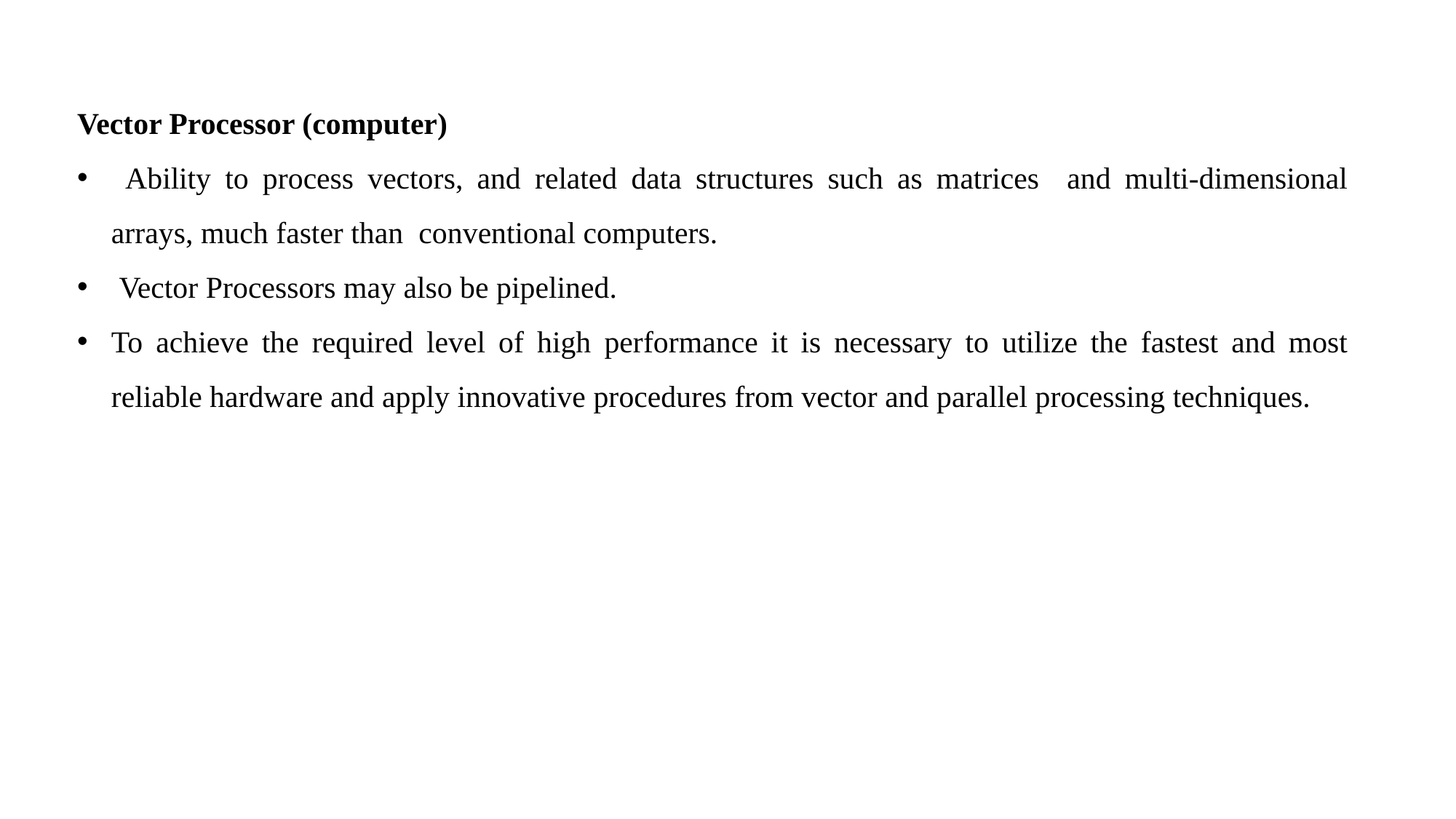

Vector Processor (computer)
 Ability to process vectors, and related data structures such as matrices  and multi-dimensional arrays, much faster than  conventional computers.
 Vector Processors may also be pipelined.
To achieve the required level of high performance it is necessary to utilize the fastest and most reliable hardware and apply innovative procedures from vector and parallel processing techniques.